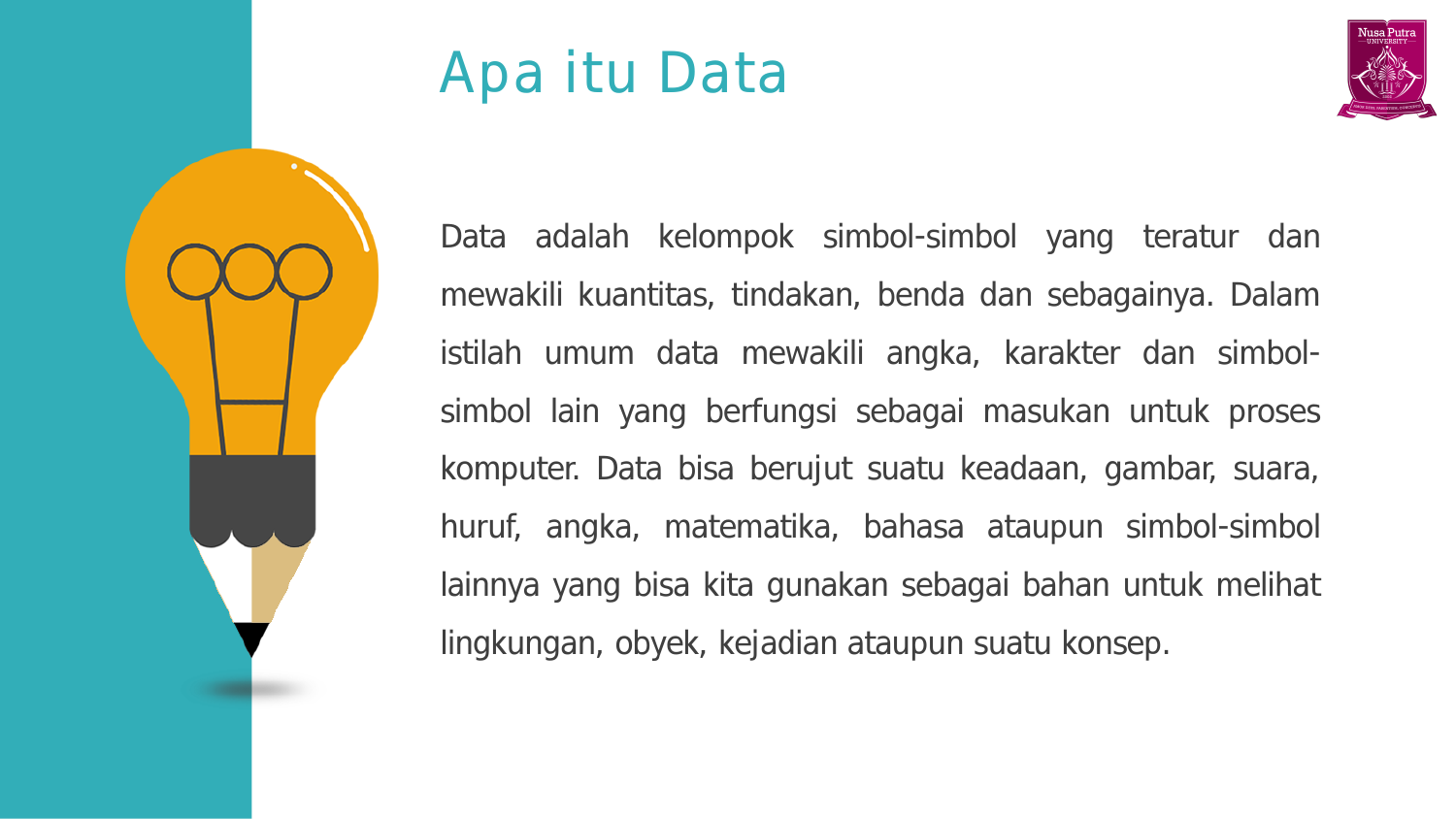

# Apa itu Data
Data adalah kelompok simbol-simbol yang teratur dan mewakili kuantitas, tindakan, benda dan sebagainya. Dalam istilah umum data mewakili angka, karakter dan simbol-simbol lain yang berfungsi sebagai masukan untuk proses komputer. Data bisa berujut suatu keadaan, gambar, suara, huruf, angka, matematika, bahasa ataupun simbol-simbol lainnya yang bisa kita gunakan sebagai bahan untuk melihat lingkungan, obyek, kejadian ataupun suatu konsep.